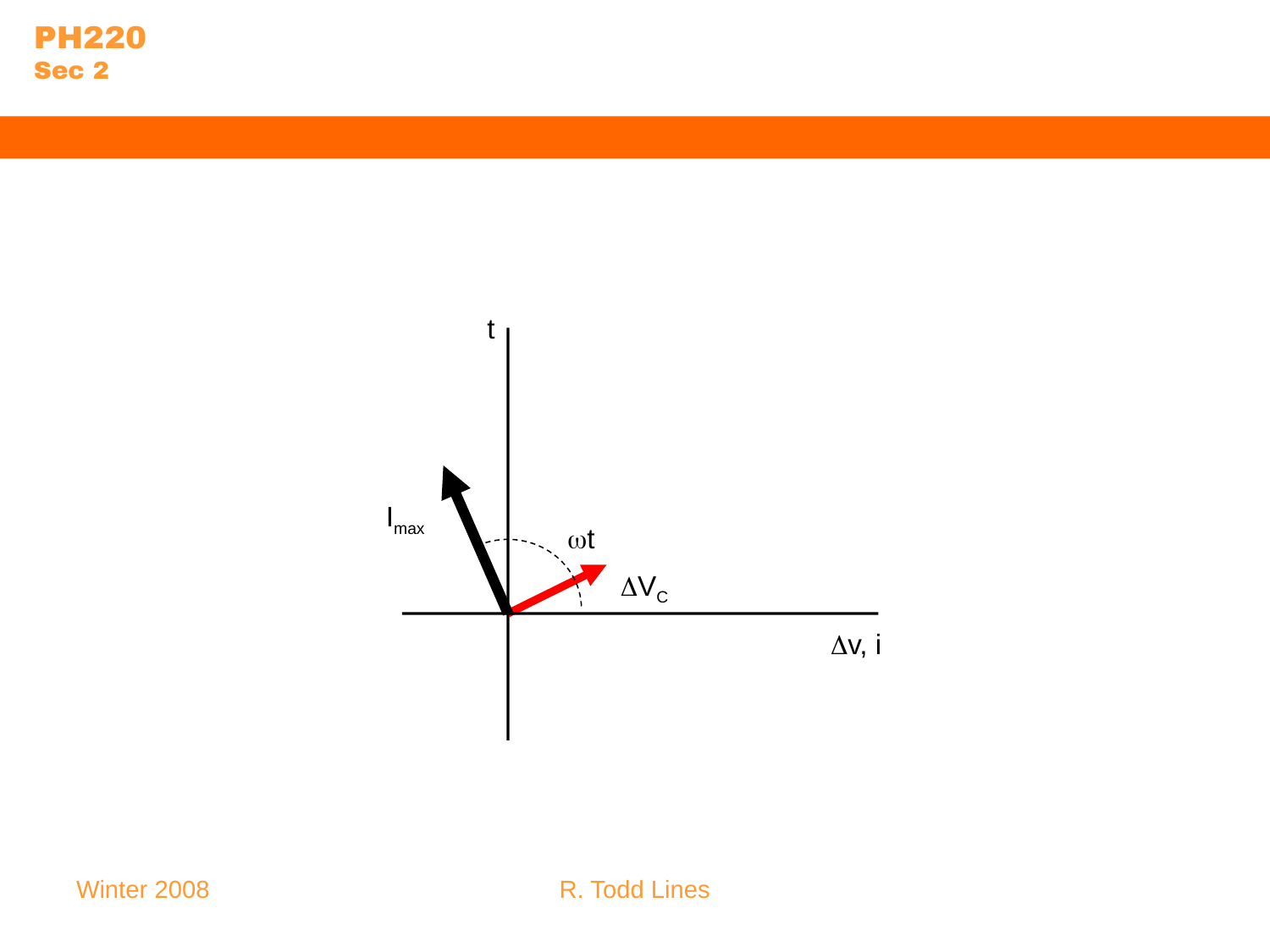

#
t

Imax
ΔVC

Δv, i
ωt

Winter 2008
R. Todd Lines